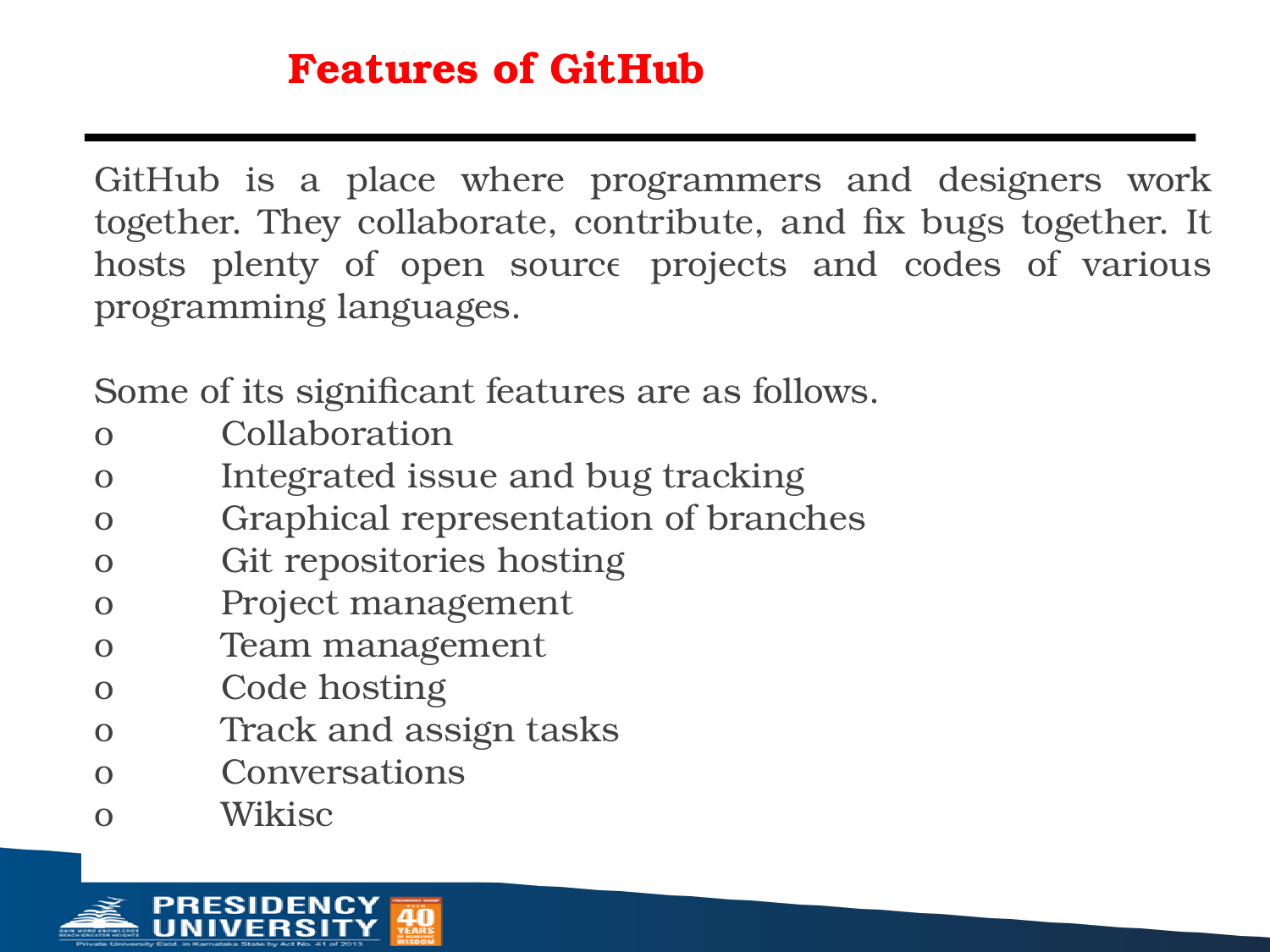

# Features of GitHub
GitHub is a place where programmers and designers work together. They collaborate, contribute, and fix bugs together. It hosts plenty of open source projects and codes of various programming languages.

Some of its significant features are as follows.
o	Collaboration
o	Integrated issue and bug tracking
o	Graphical representation of branches
o	Git repositories hosting
o	Project management
o	Team management
o	Code hosting
o	Track and assign tasks
o	Conversations
o	Wikisc